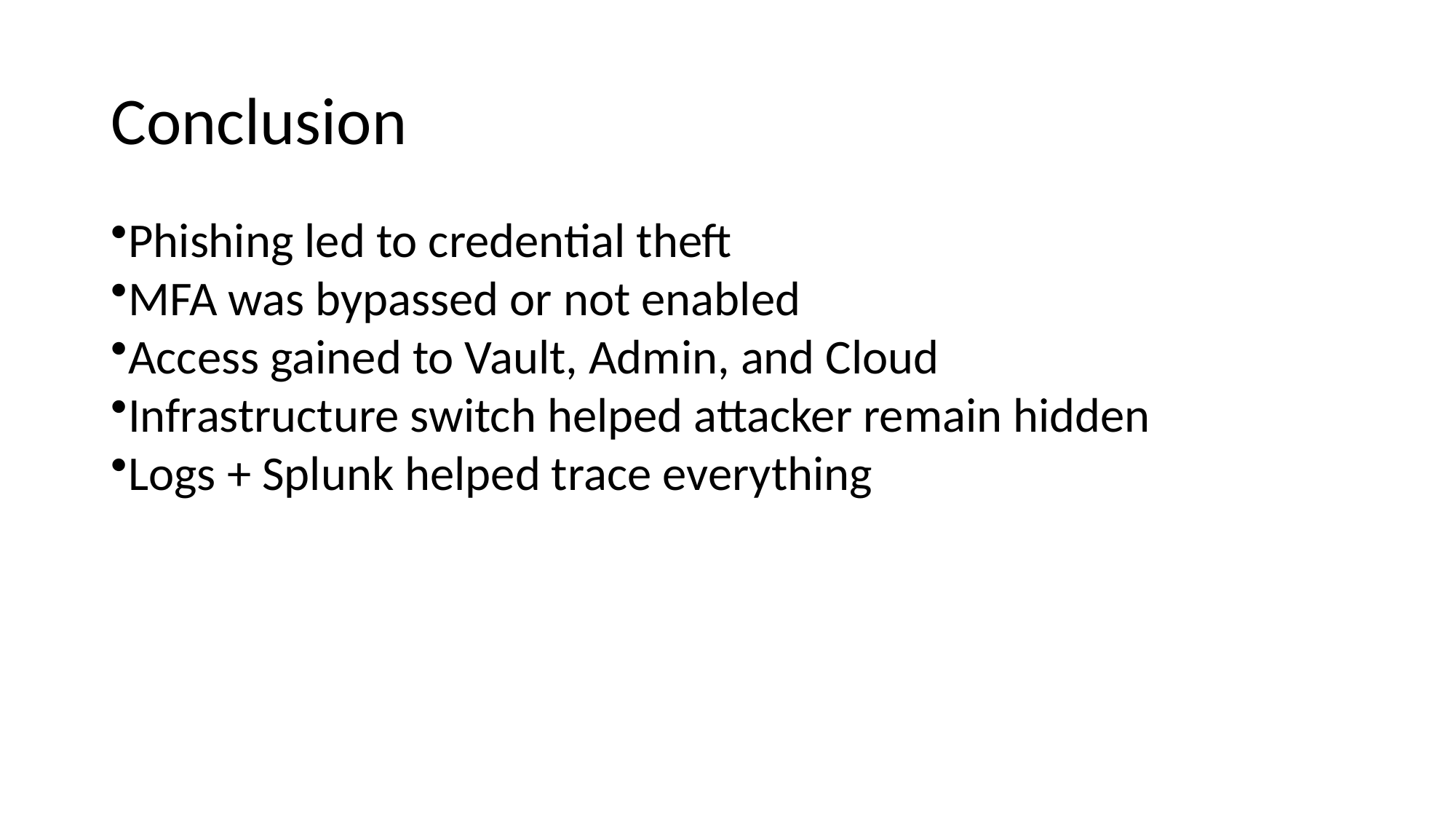

# Conclusion
Phishing led to credential theft
MFA was bypassed or not enabled
Access gained to Vault, Admin, and Cloud
Infrastructure switch helped attacker remain hidden
Logs + Splunk helped trace everything